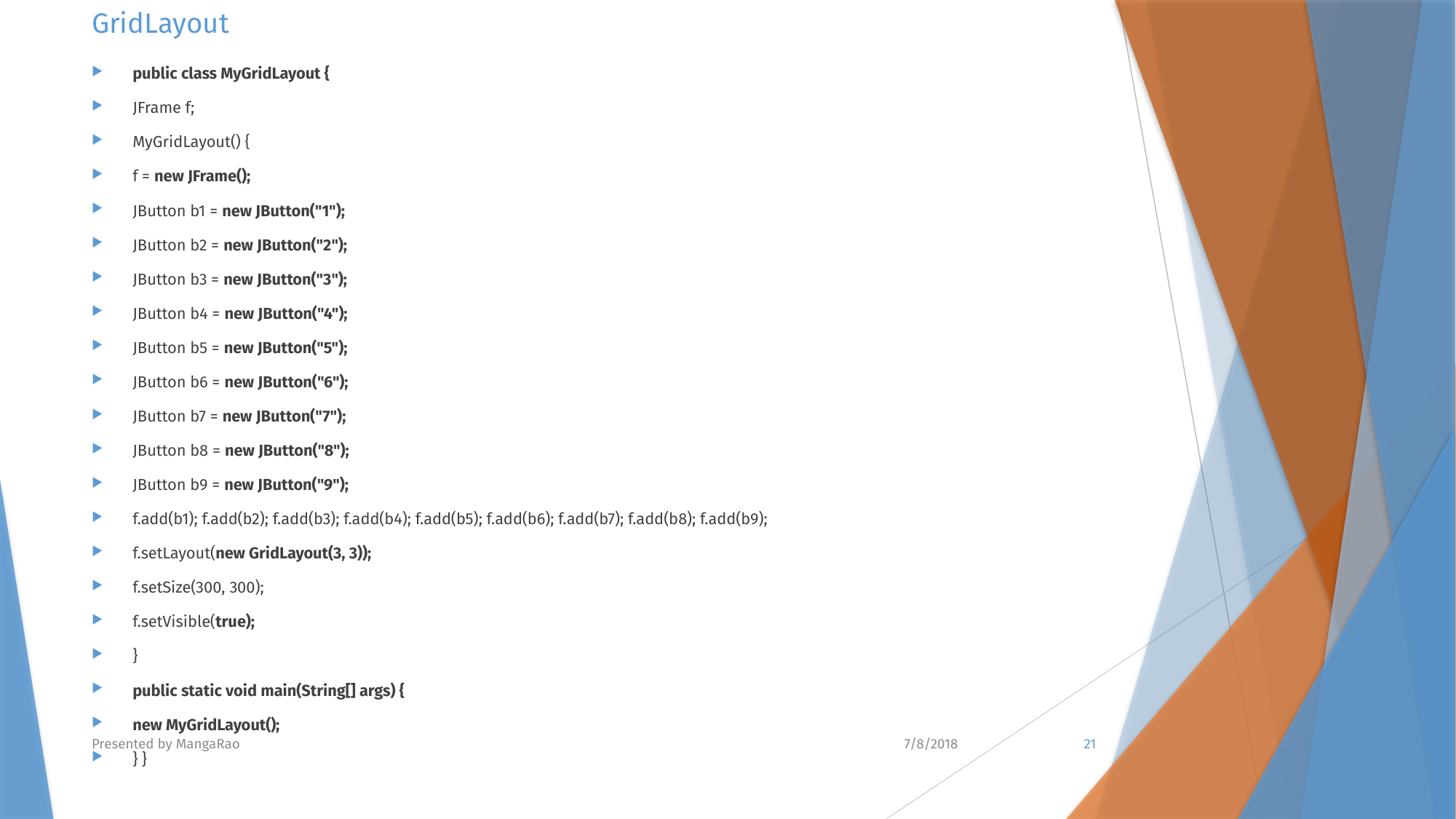

# GridLayout
public class MyGridLayout {
JFrame f;
MyGridLayout() {
f = new JFrame();
JButton b1 = new JButton("1");
JButton b2 = new JButton("2");
JButton b3 = new JButton("3");
JButton b4 = new JButton("4");
JButton b5 = new JButton("5");
JButton b6 = new JButton("6");
JButton b7 = new JButton("7");
JButton b8 = new JButton("8");
JButton b9 = new JButton("9");
f.add(b1); f.add(b2); f.add(b3); f.add(b4); f.add(b5); f.add(b6); f.add(b7); f.add(b8); f.add(b9);
f.setLayout(new GridLayout(3, 3));
f.setSize(300, 300);
f.setVisible(true);
}
public static void main(String[] args) {
new MyGridLayout();
} }
Presented by MangaRao
7/8/2018
21